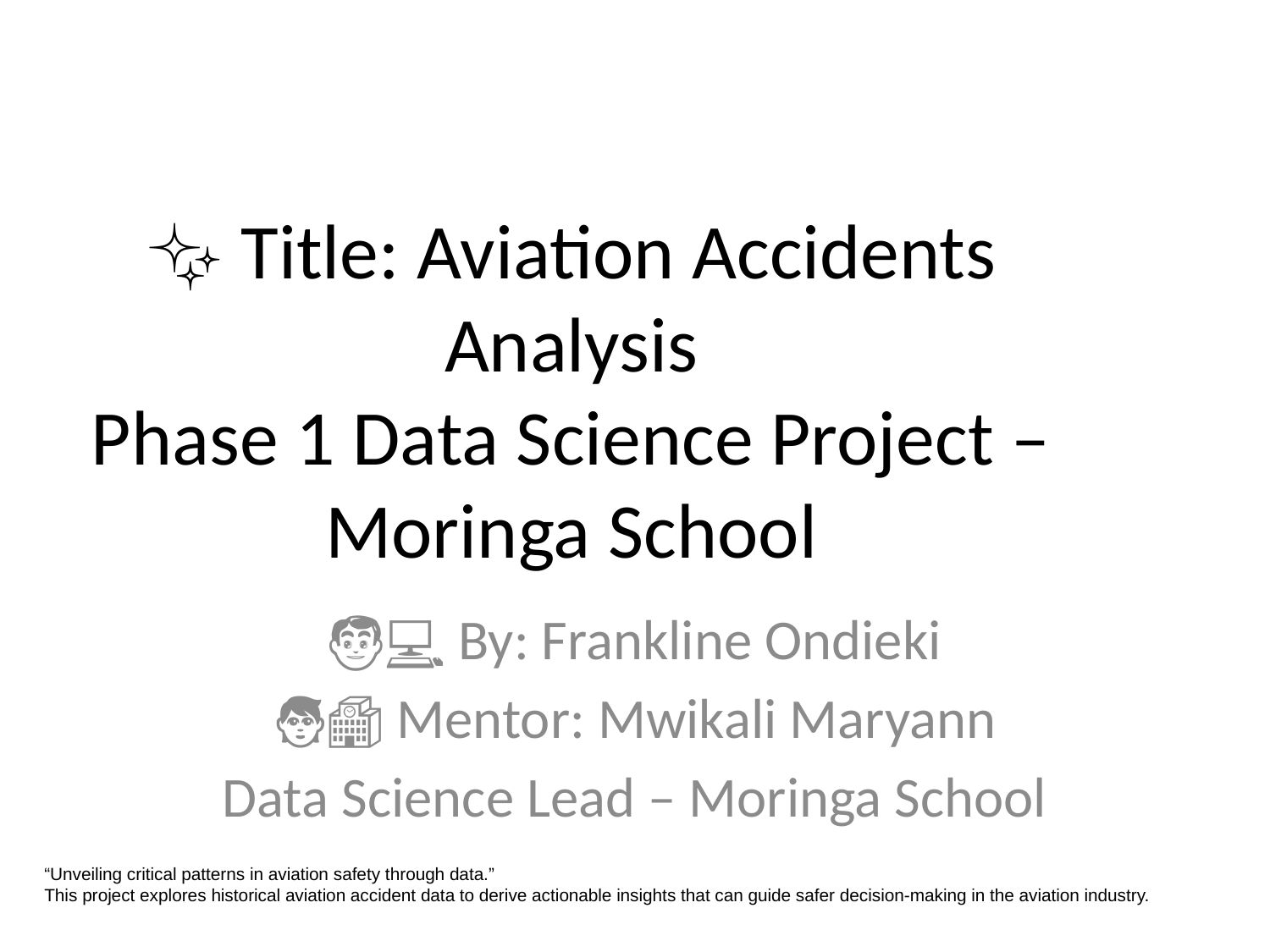

# ✨ Title: Aviation Accidents Analysis Phase 1 Data Science Project – Moringa School
👨‍💻 By: Frankline Ondieki
🧑‍🏫 Mentor: Mwikali Maryann
Data Science Lead – Moringa School
“Unveiling critical patterns in aviation safety through data.”
This project explores historical aviation accident data to derive actionable insights that can guide safer decision-making in the aviation industry.